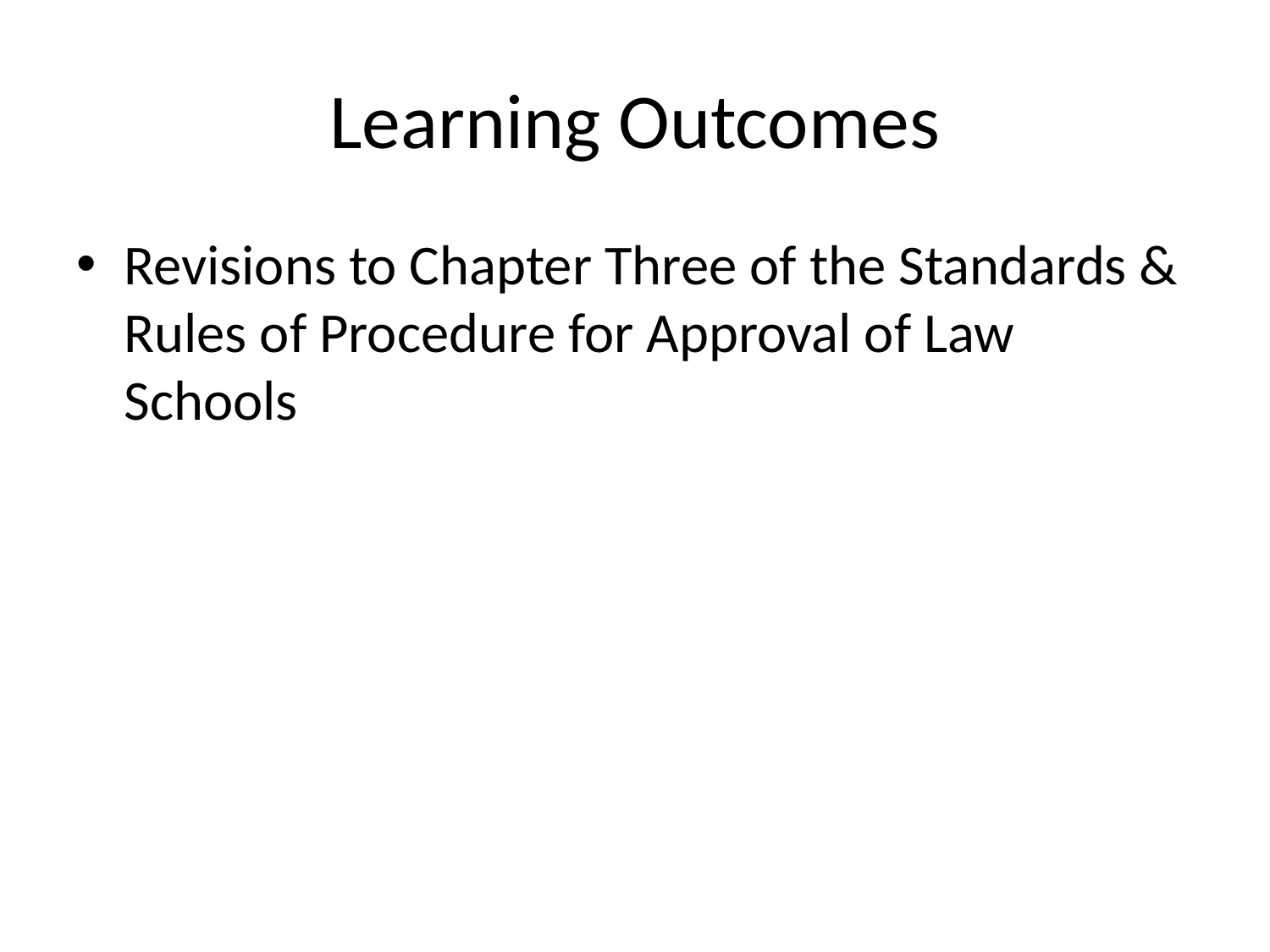

# Learning Outcomes
Revisions to Chapter Three of the Standards & Rules of Procedure for Approval of Law Schools